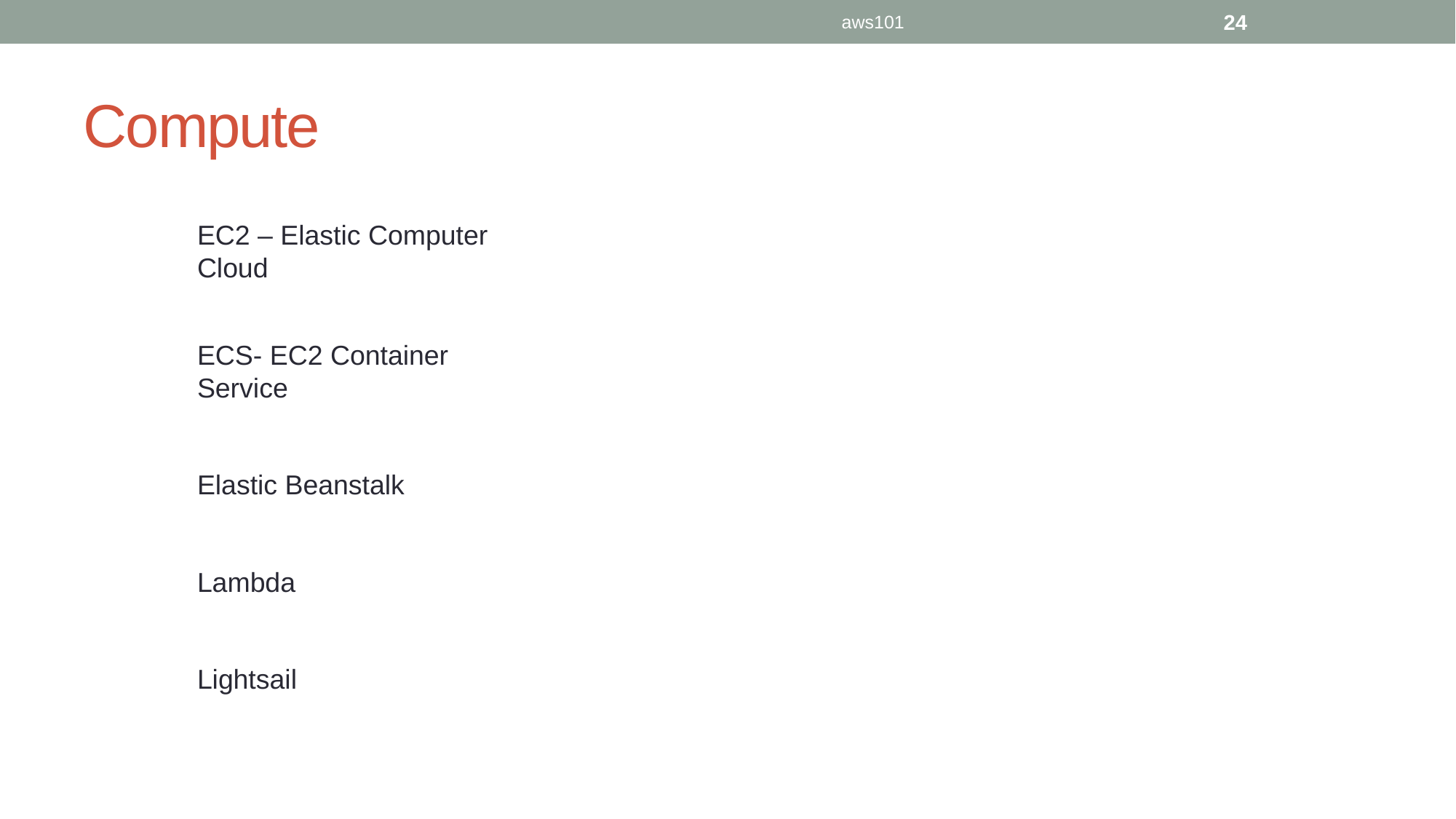

aws101
24
# Compute
EC2 – Elastic Computer Cloud
ECS- EC2 Container Service
Elastic Beanstalk
Lambda
Lightsail